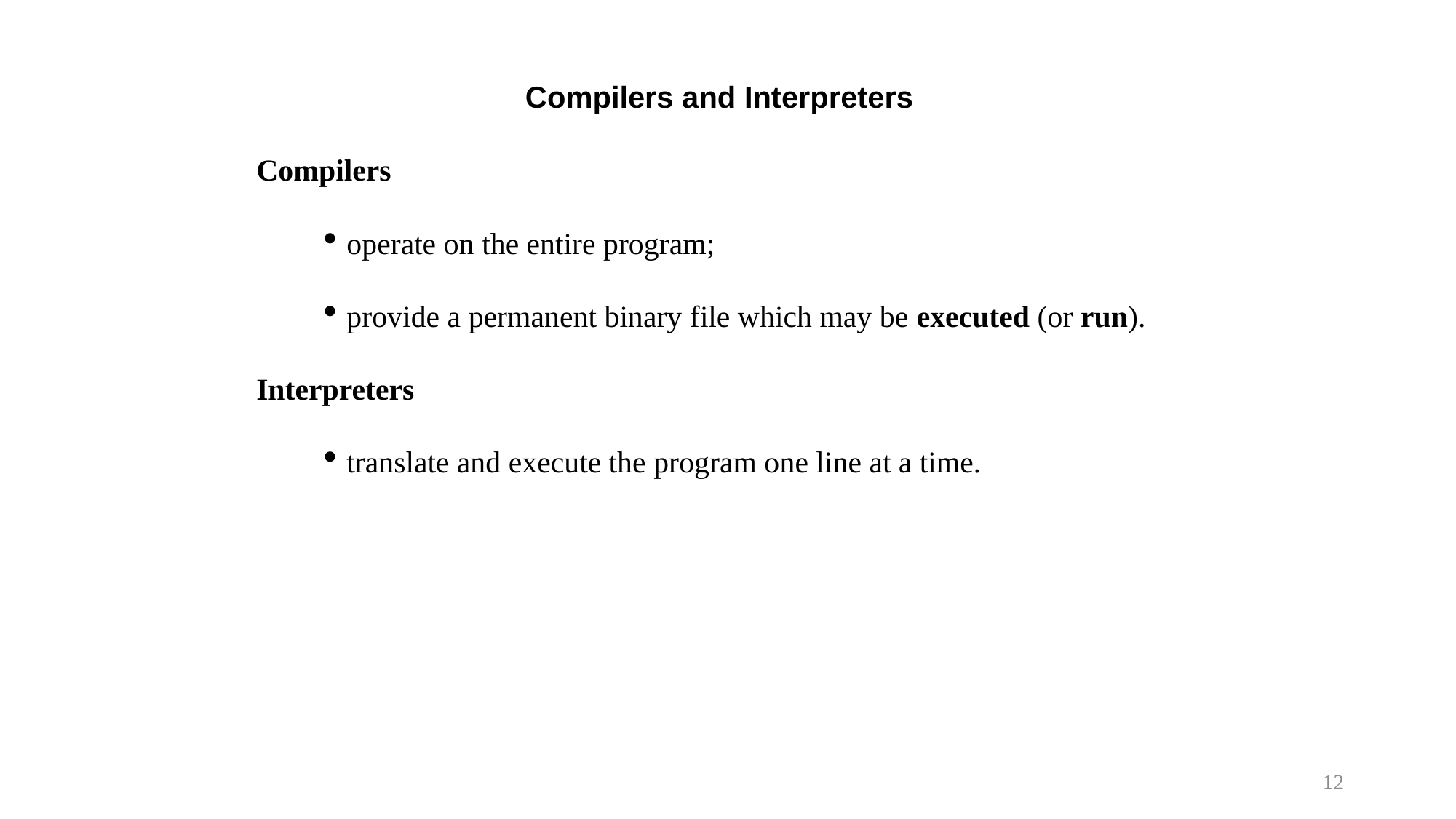

Compilers and Interpreters

Compilers

operate on the entire program;

provide a permanent binary file which may be executed (or run).

Interpreters

translate and execute the program one line at a time.

12